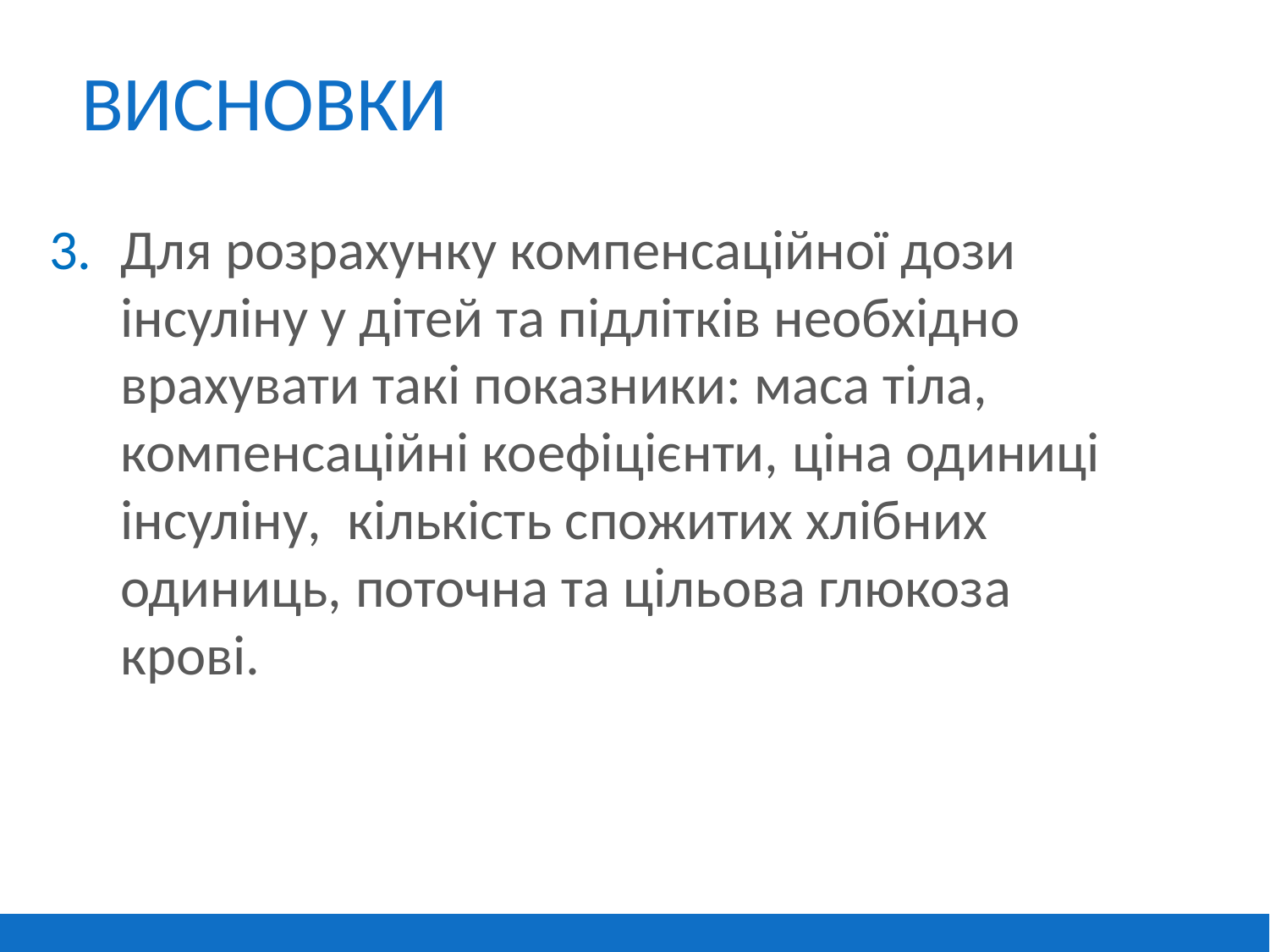

Висновки
Для розрахунку компенсаційної дози інсуліну у дітей та підлітків необхідно врахувати такі показники: маса тіла, компенсаційні коефіцієнти, ціна одиниці інсуліну,  кількість спожитих хлібних одиниць, поточна та цільова глюкоза крові.